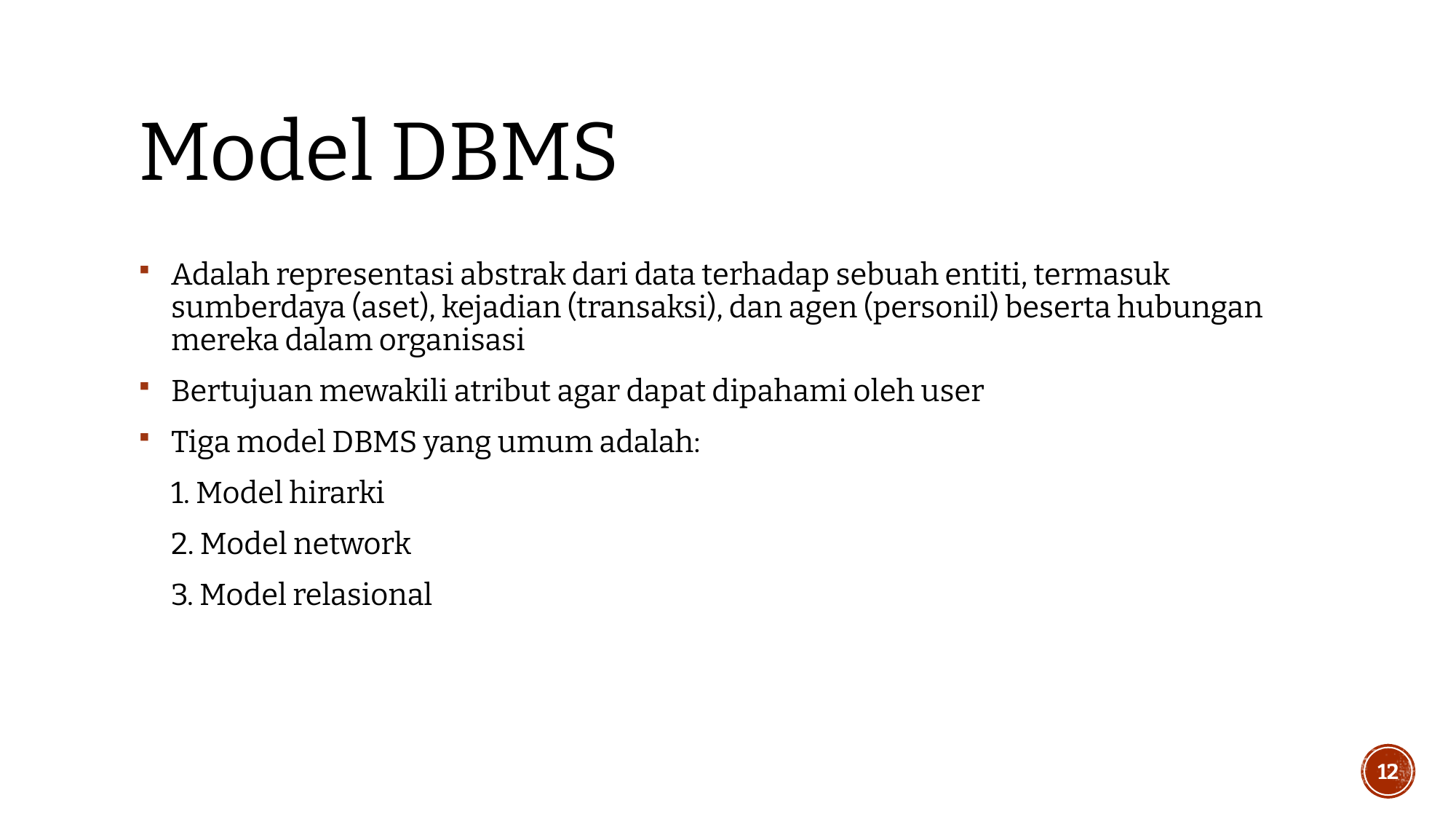

# Model DBMS
Adalah representasi abstrak dari data terhadap sebuah entiti, termasuk sumberdaya (aset), kejadian (transaksi), dan agen (personil) beserta hubungan mereka dalam organisasi
Bertujuan mewakili atribut agar dapat dipahami oleh user
Tiga model DBMS yang umum adalah:
	1. Model hirarki
	2. Model network
	3. Model relasional
12